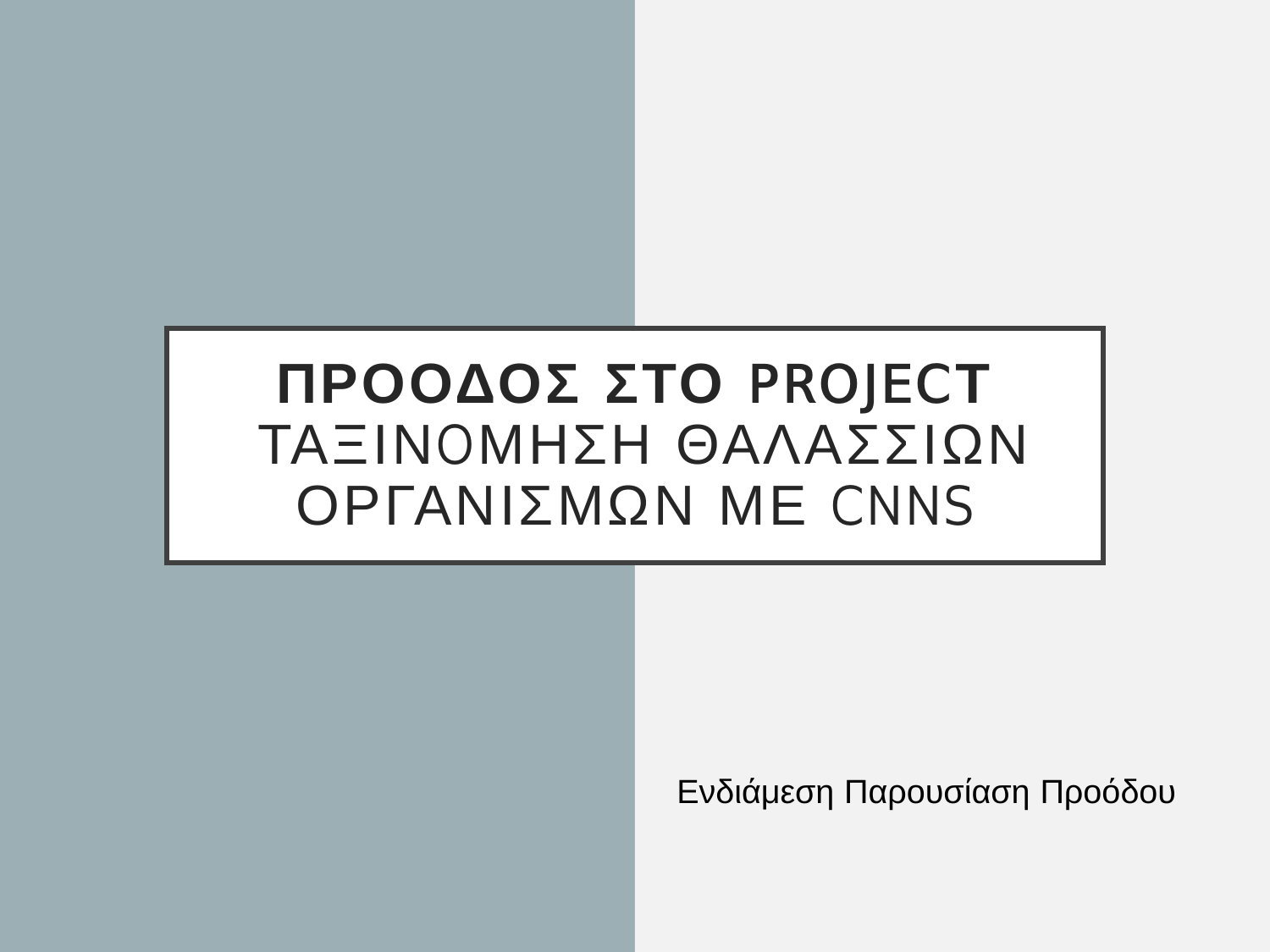

# Προοδος στο Projecτ Ταξινoμηση Θαλασσιων Οργανισμων με CNNs
Ενδιάμεση Παρουσίαση Προόδου